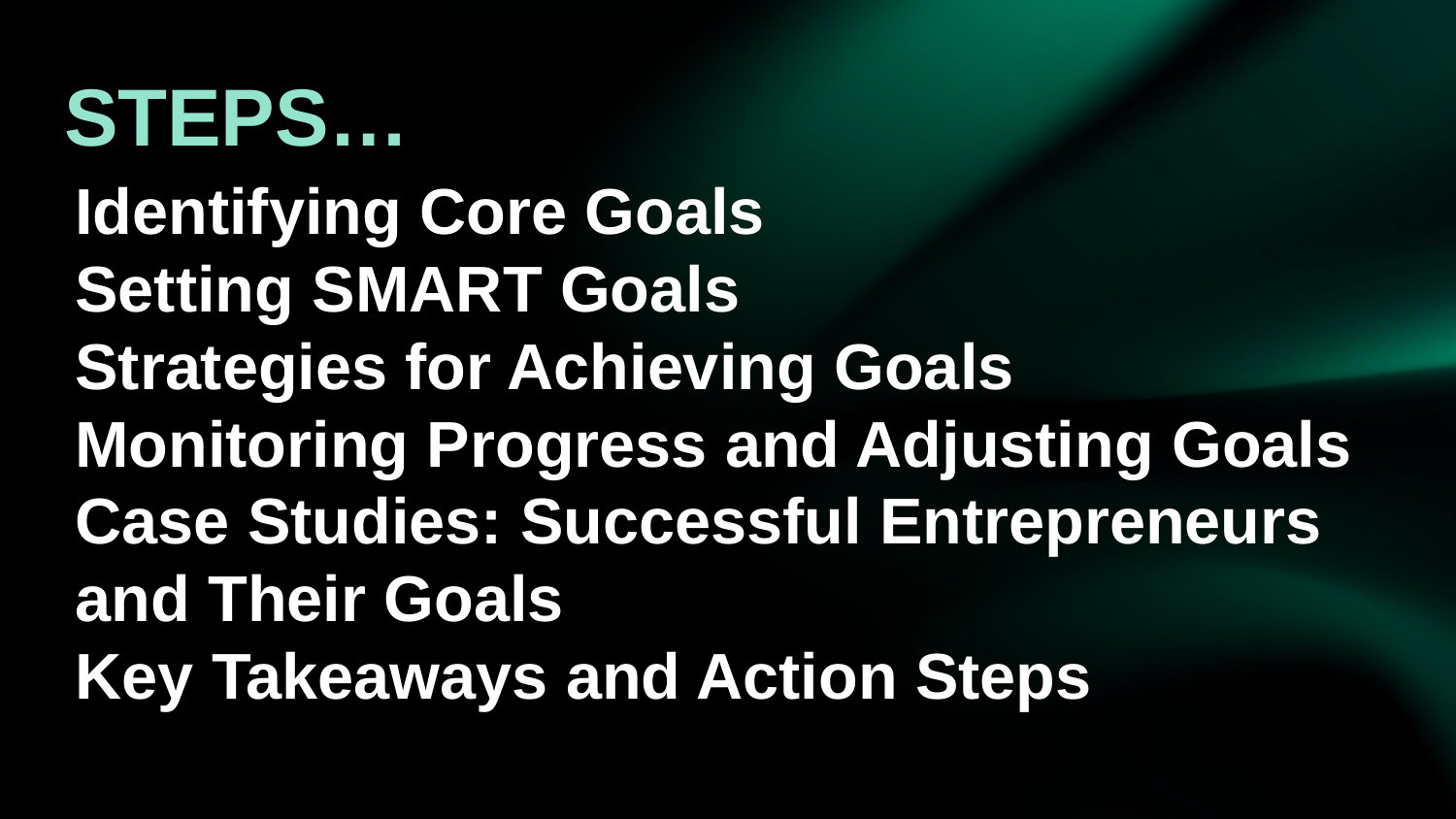

STEPS…
# Identifying Core Goals Setting SMART Goals Strategies for Achieving Goals Monitoring Progress and Adjusting Goals Case Studies: Successful Entrepreneurs and Their Goals Key Takeaways and Action Steps